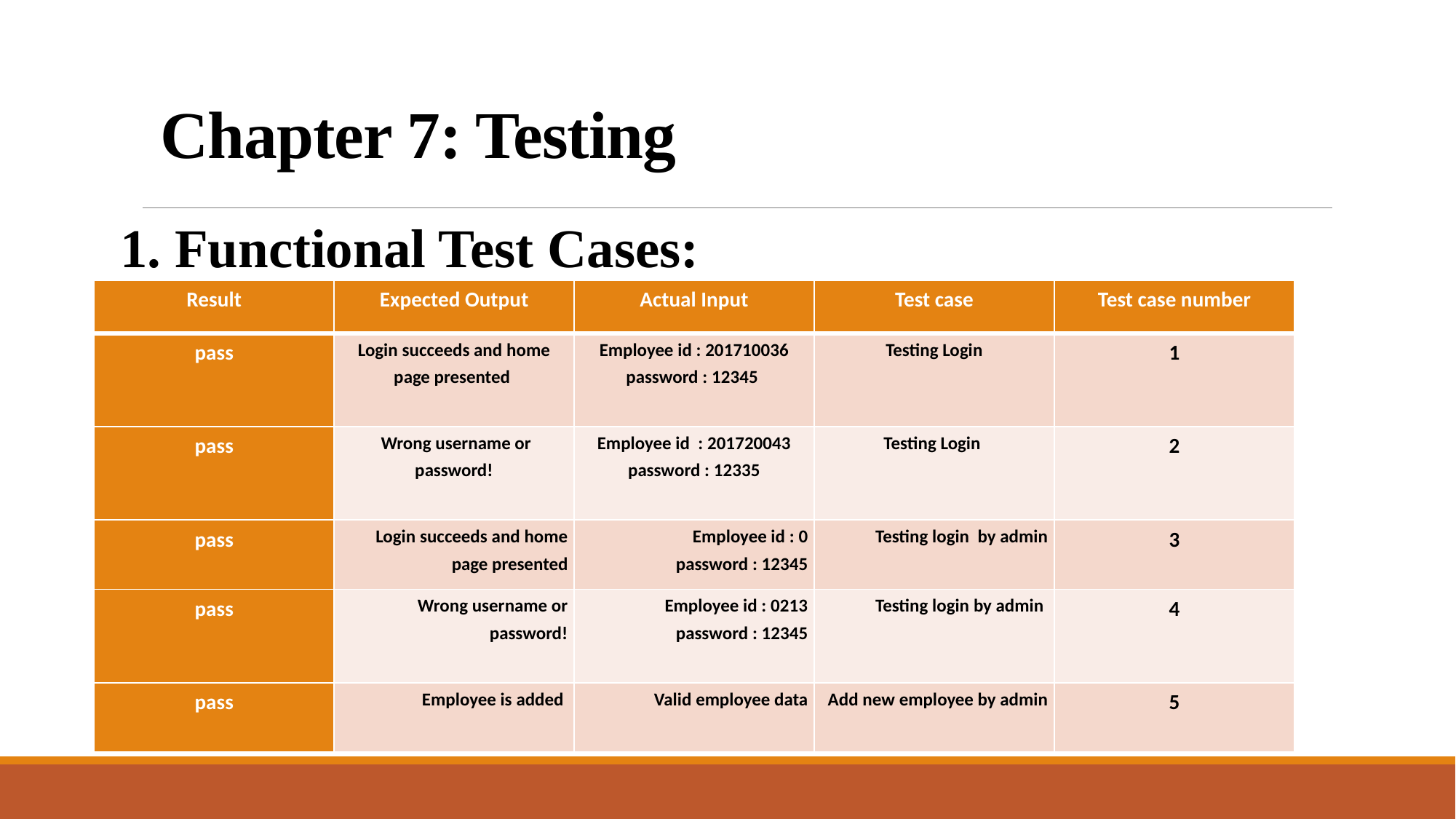

# Chapter 7: Testing

 1. Functional Test Cases:

| Result | Expected Output | Actual Input | Test case | Test case number |
| --- | --- | --- | --- | --- |
| pass | Login succeeds and home page presented | Employee id : 201710036 password : 12345 | Testing Login | 1 |
| pass | Wrong username or password! | Employee id : 201720043 password : 12335 | Testing Login | 2 |
| pass | Login succeeds and home page presented | Employee id : 0 password : 12345 | Testing login by admin | 3 |
| pass | Wrong username or password! | Employee id : 0213 password : 12345 | Testing login by admin | 4 |
| pass | Employee is added | Valid employee data | Add new employee by admin | 5 |